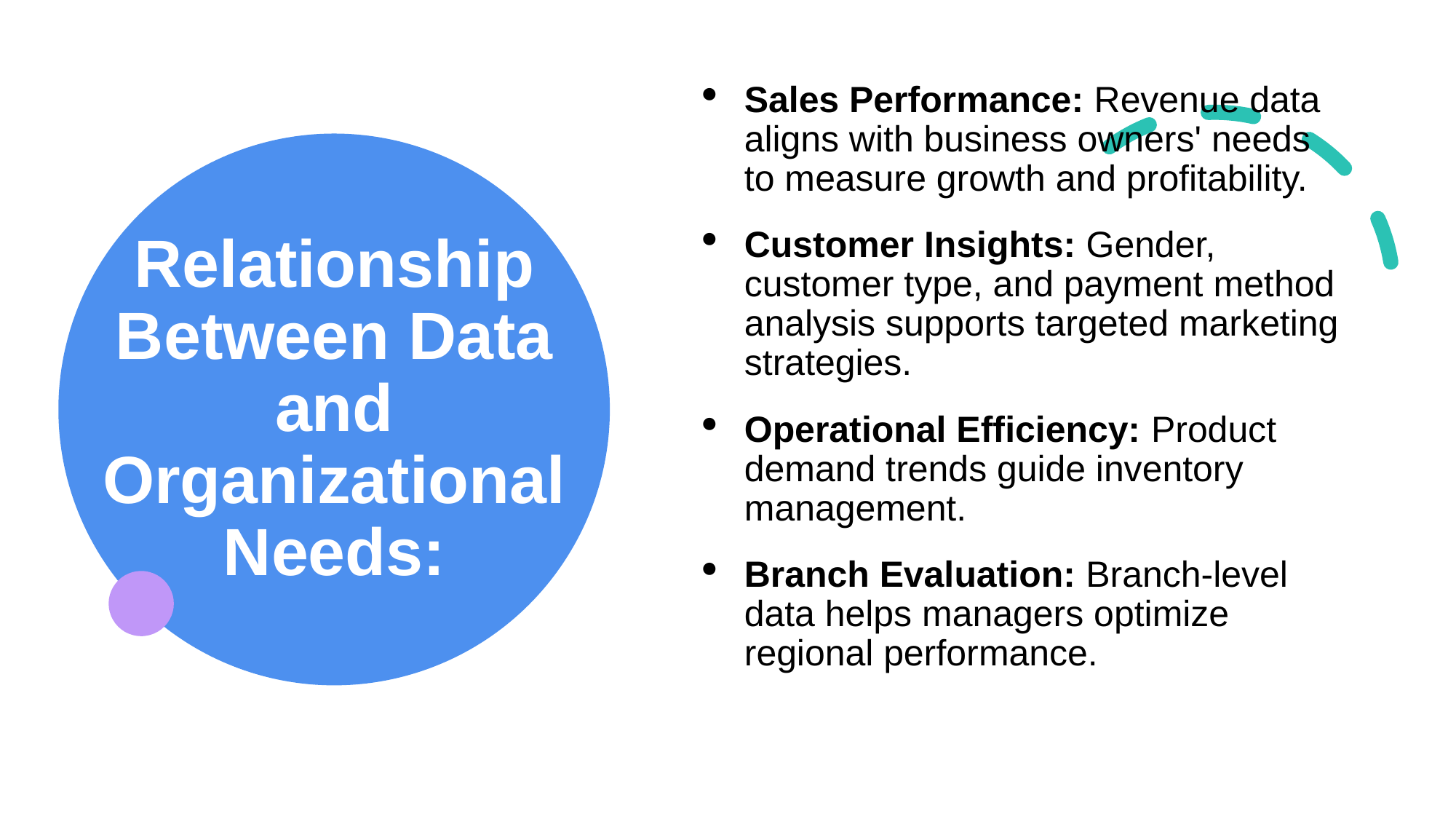

Sales Performance: Revenue data aligns with business owners' needs to measure growth and profitability.
Customer Insights: Gender, customer type, and payment method analysis supports targeted marketing strategies.
Operational Efficiency: Product demand trends guide inventory management.
Branch Evaluation: Branch-level data helps managers optimize regional performance.

# Relationship Between Data and Organizational Needs: